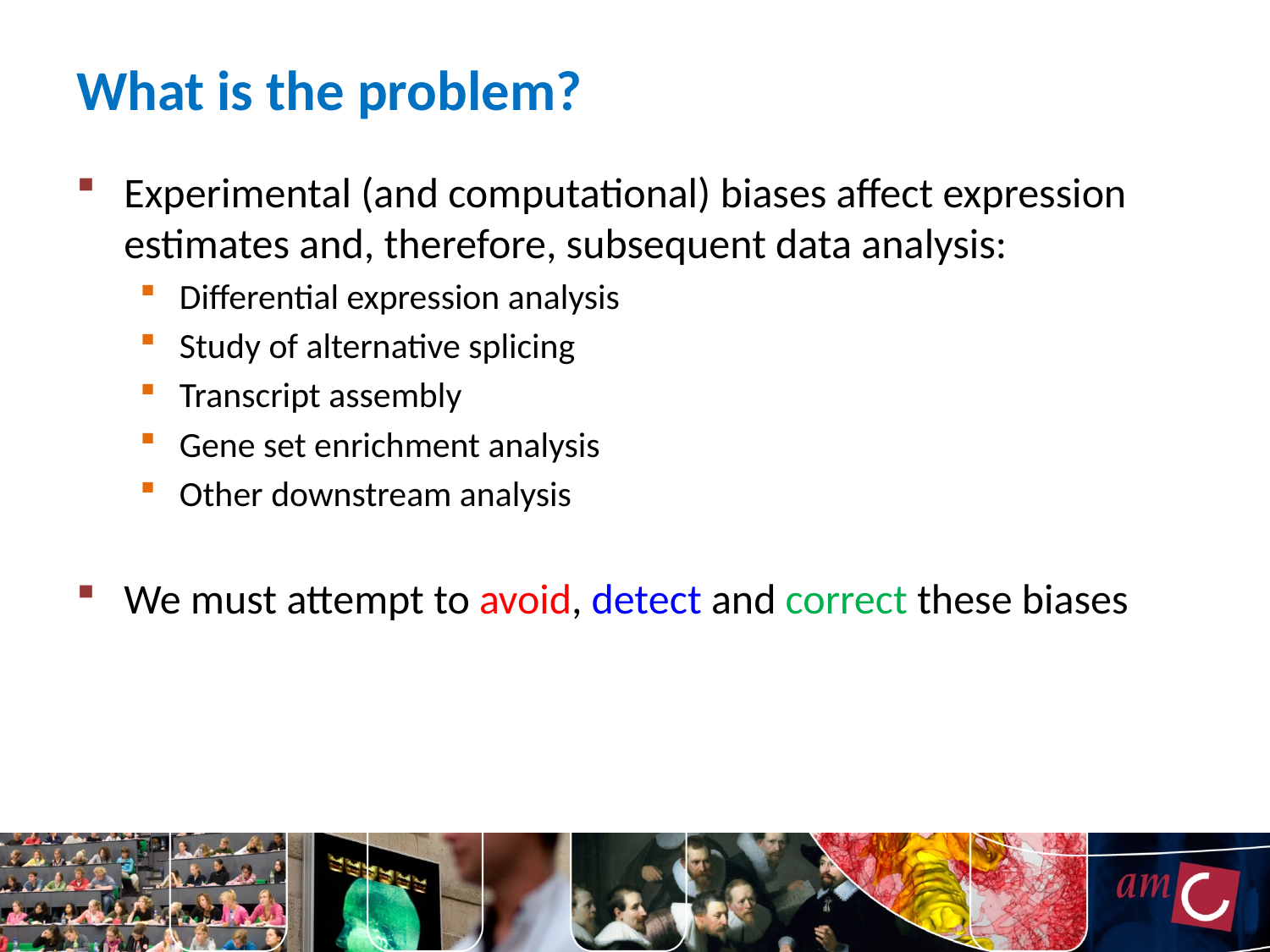

# What is the problem?
Experimental (and computational) biases affect expression estimates and, therefore, subsequent data analysis:
Differential expression analysis
Study of alternative splicing
Transcript assembly
Gene set enrichment analysis
Other downstream analysis

We must attempt to avoid, detect and correct these biases